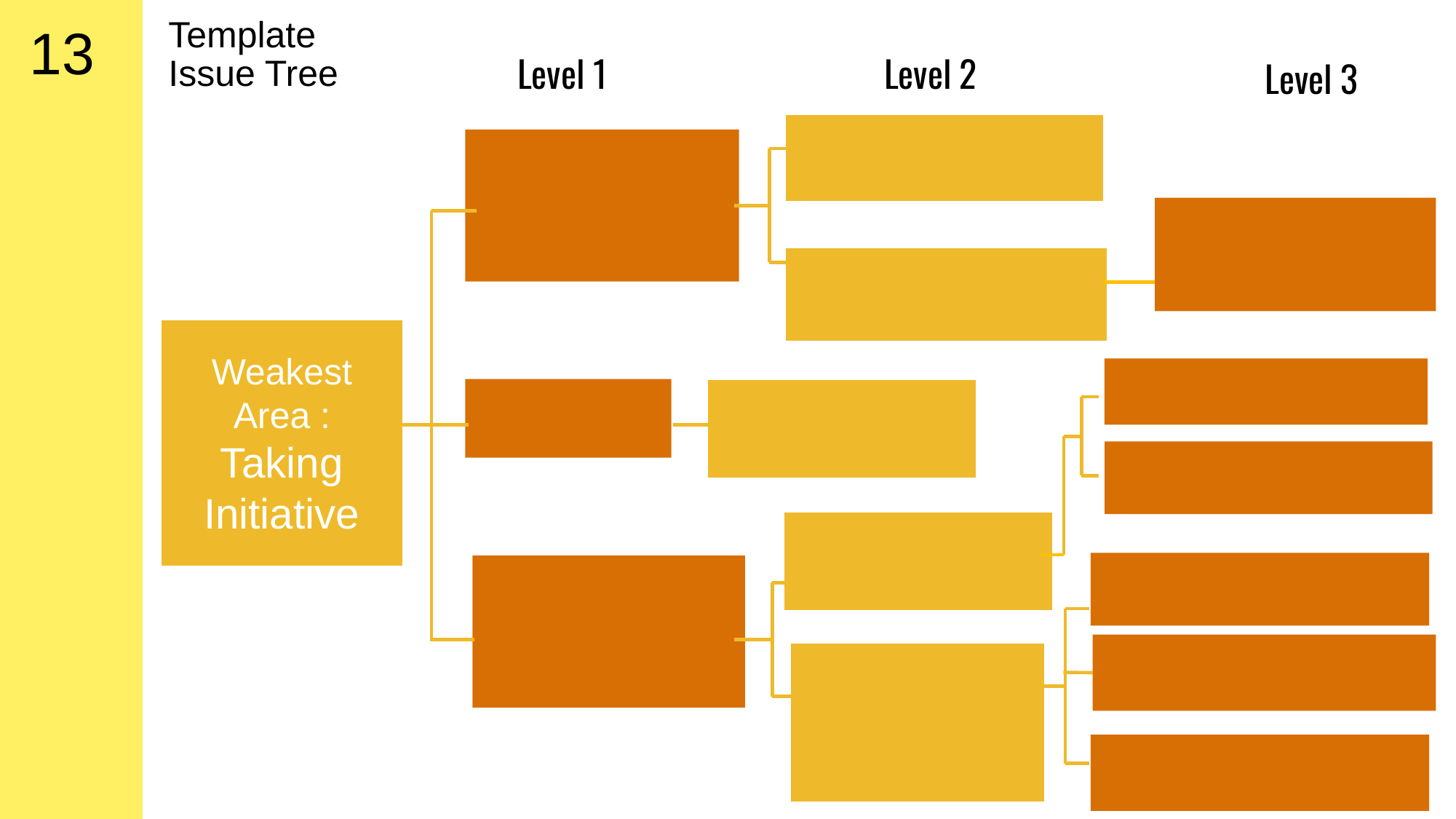

13
# Template Issue Tree
Level 1
Level 2
Level 3

Weakest Area : Taking Initiative